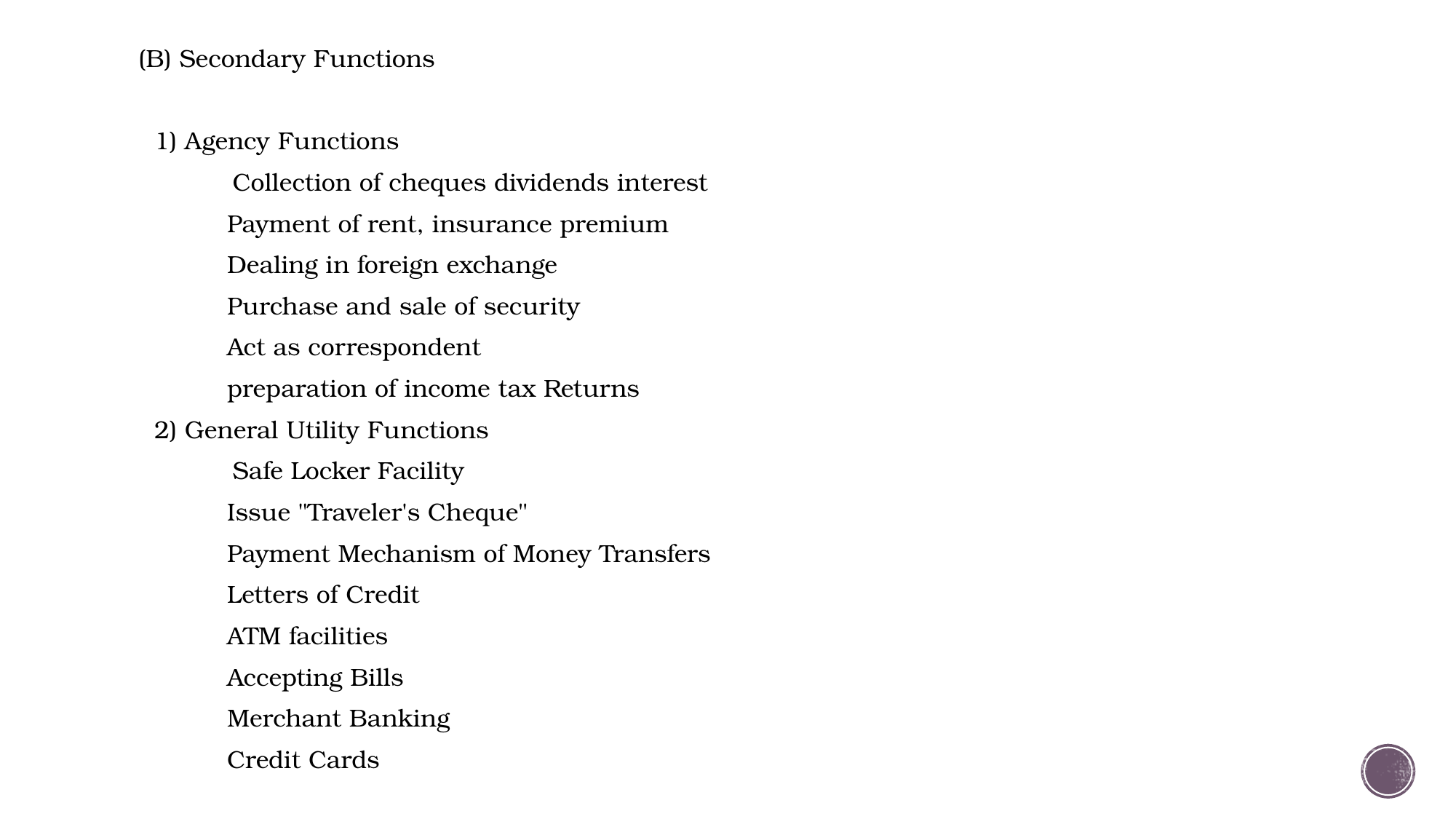

(B) Secondary Functions

  1) Agency Functions
            Collection of cheques dividends interest
			Payment of rent, insurance premium
			Dealing in foreign exchange
			Purchase and sale of security
			Act as correspondent
			preparation of income tax Returns
  2) General Utility Functions
            Safe Locker Facility
			Issue "Traveler's Cheque"
			Payment Mechanism of Money Transfers
			Letters of Credit
			ATM facilities
			Accepting Bills
			Merchant Banking
			Credit Cards